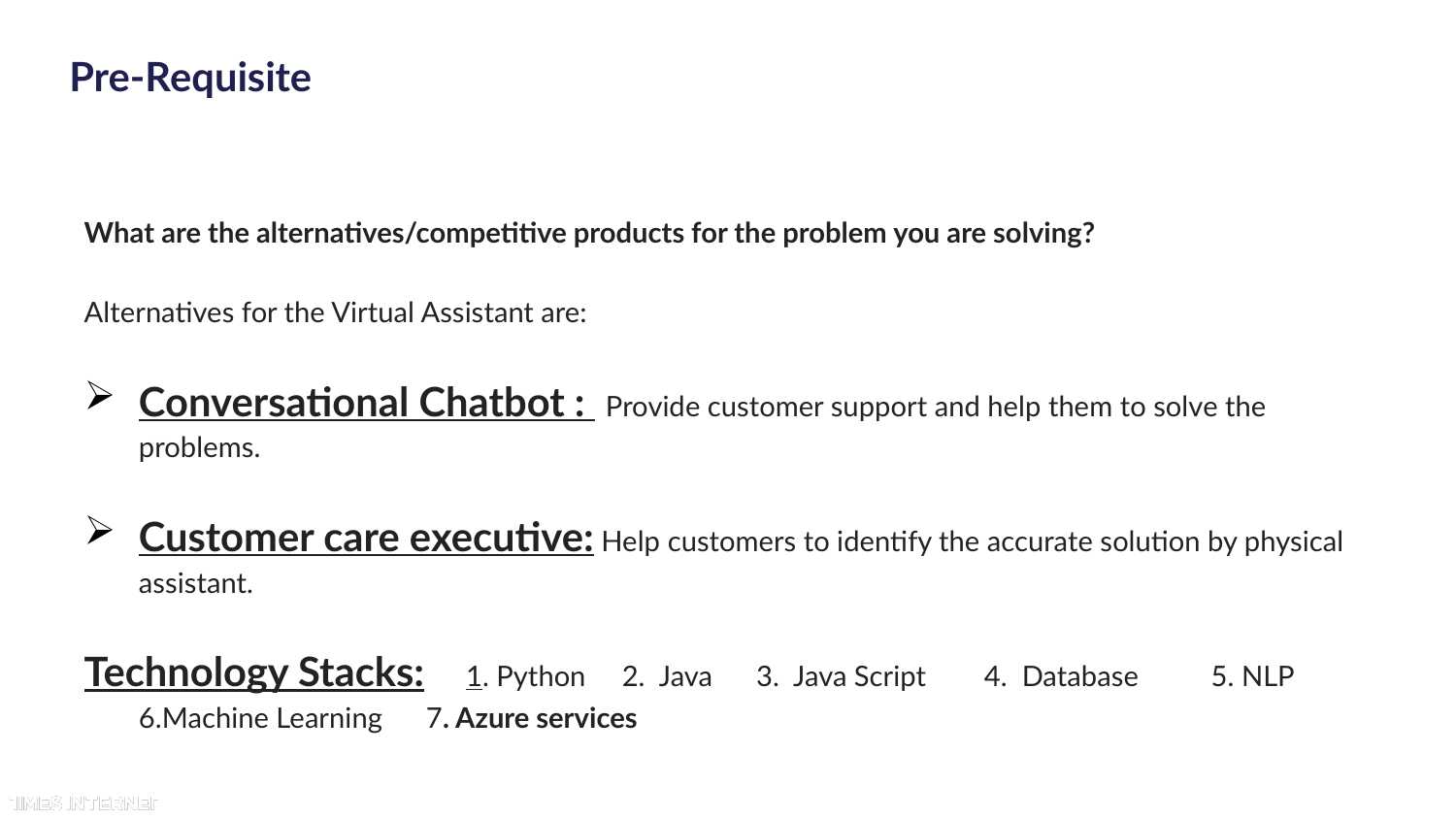

# Pre-Requisite
What are the alternatives/competitive products for the problem you are solving?
Alternatives for the Virtual Assistant are:
Conversational Chatbot :  Provide customer support and help them to solve the problems.
Customer care executive: Help customers to identify the accurate solution by physical assistant.
Technology Stacks:    1. Python     2.  Java      3.  Java Script        4.  Database          5. NLP       6.Machine Learning      7. Azure services